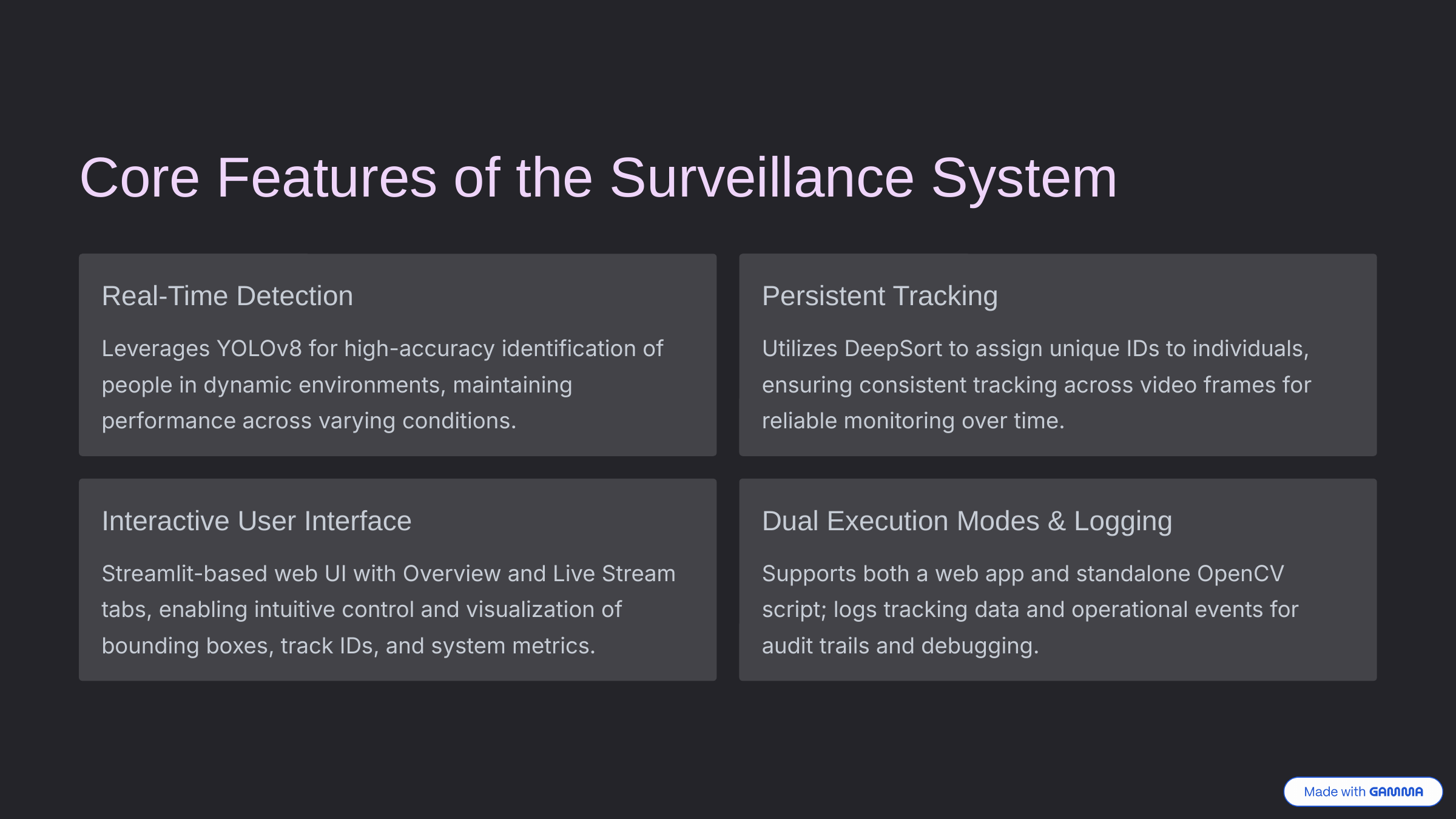

Core Features of the Surveillance System

Real-Time Detection
Persistent Tracking
Leverages YOLOv8 for high-accuracy identification of people in dynamic environments, maintaining performance across varying conditions.
Utilizes DeepSort to assign unique IDs to individuals, ensuring consistent tracking across video frames for reliable monitoring over time.

Interactive User Interface
Dual Execution Modes & Logging
Streamlit-based web UI with Overview and Live Stream tabs, enabling intuitive control and visualization of bounding boxes, track IDs, and system metrics.
Supports both a web app and standalone OpenCV script; logs tracking data and operational events for audit trails and debugging.